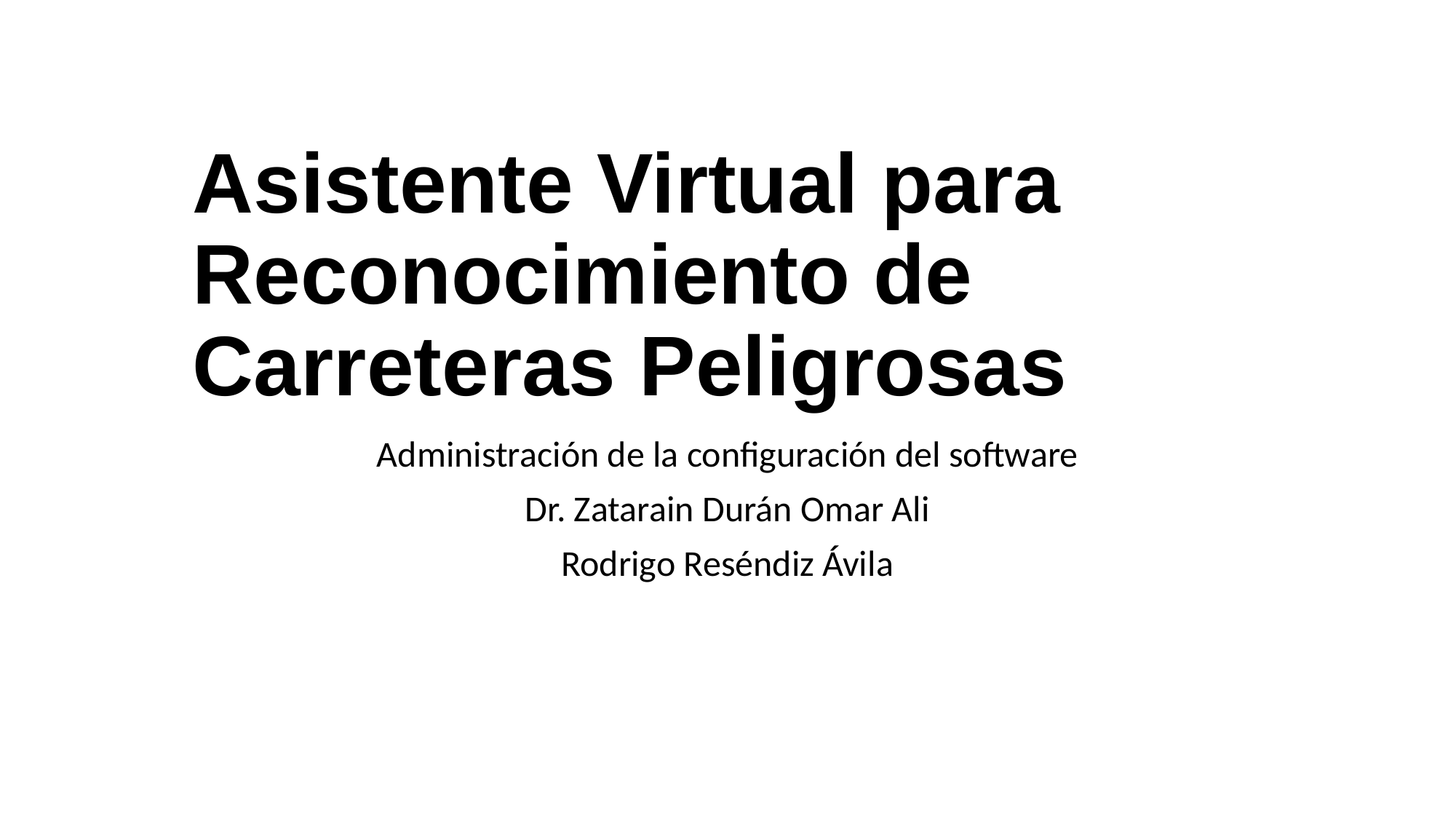

# Asistente Virtual para Reconocimiento de Carreteras Peligrosas
Administración de la configuración del software
Dr. Zatarain Durán Omar Ali
Rodrigo Reséndiz Ávila